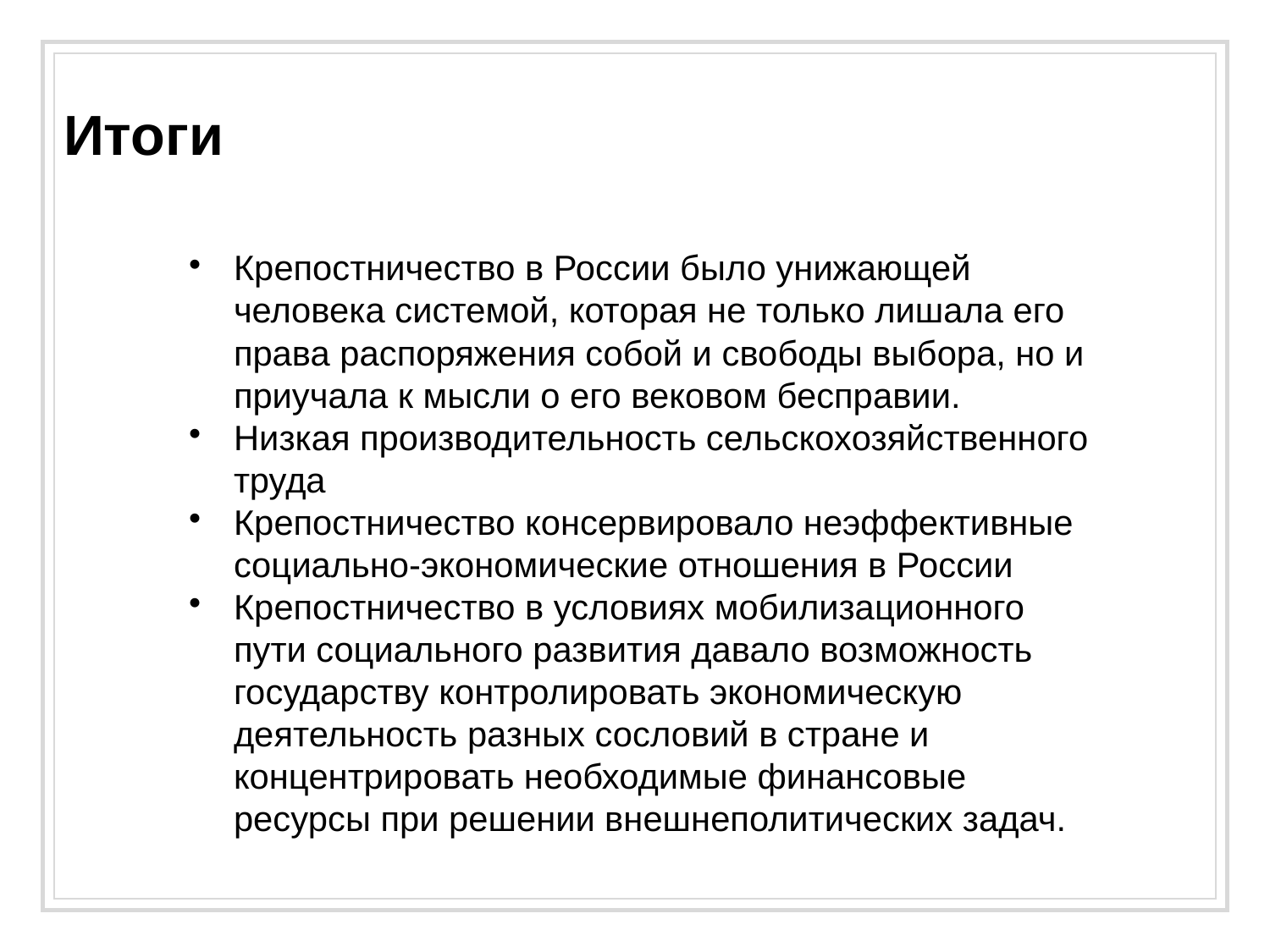

Итоги
Крепостничество в России было унижающей человека системой, которая не только лишала его права распоряжения собой и свободы выбора, но и приучала к мысли о его вековом бесправии.
Низкая производительность сельскохозяйственного труда
Крепостничество консервировало неэффективные социально-экономические отношения в России
Крепостничество в условиях мобилизационного пути социального развития давало возможность государству контролировать экономическую деятельность разных сословий в стране и концентрировать необходимые финансовые ресурсы при решении внешнеполитических задач.